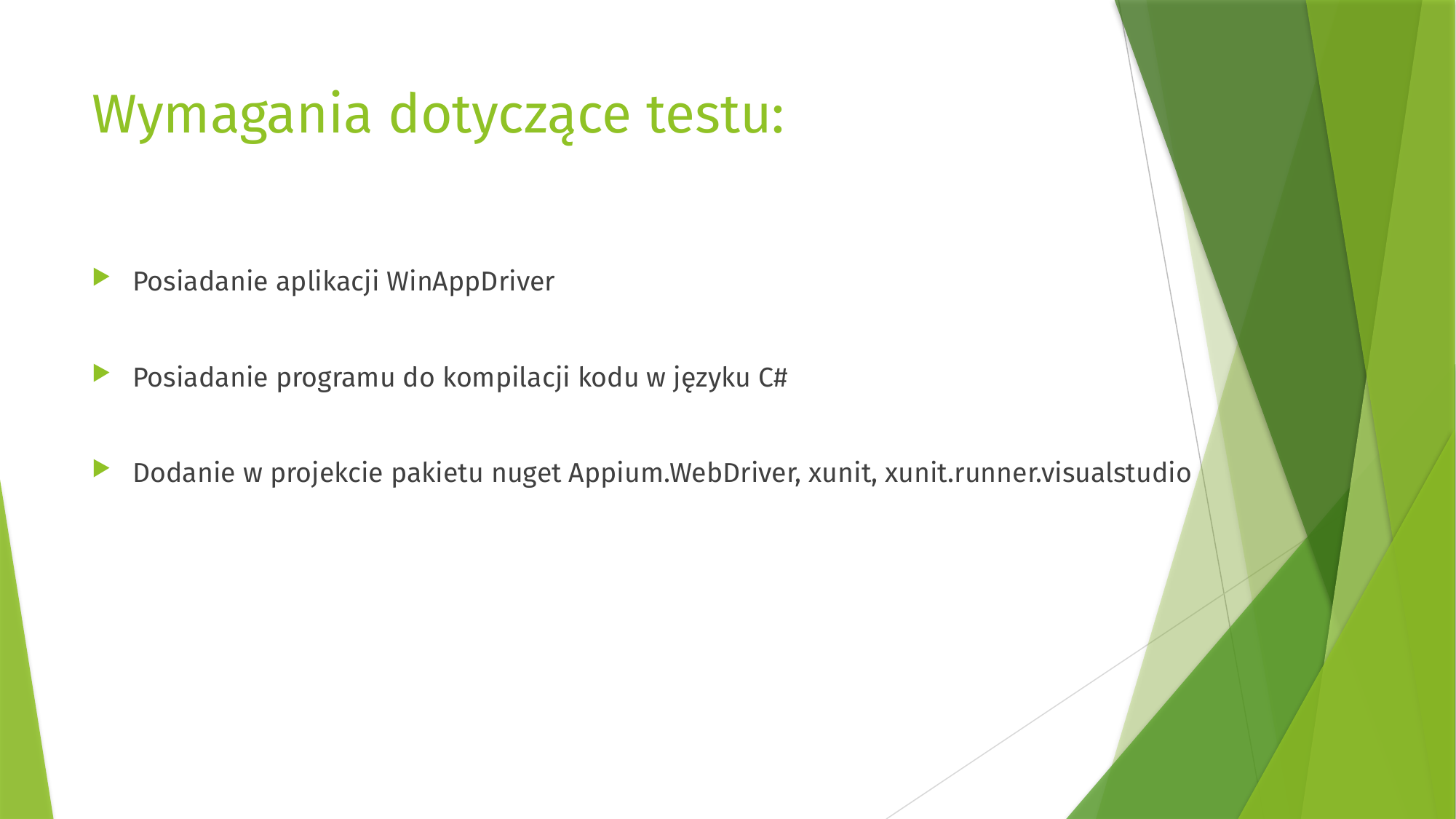

# Wymagania dotyczące testu:
Posiadanie aplikacji WinAppDriver

Posiadanie programu do kompilacji kodu w języku C#

Dodanie w projekcie pakietu nuget Appium.WebDriver, xunit, xunit.runner.visualstudio